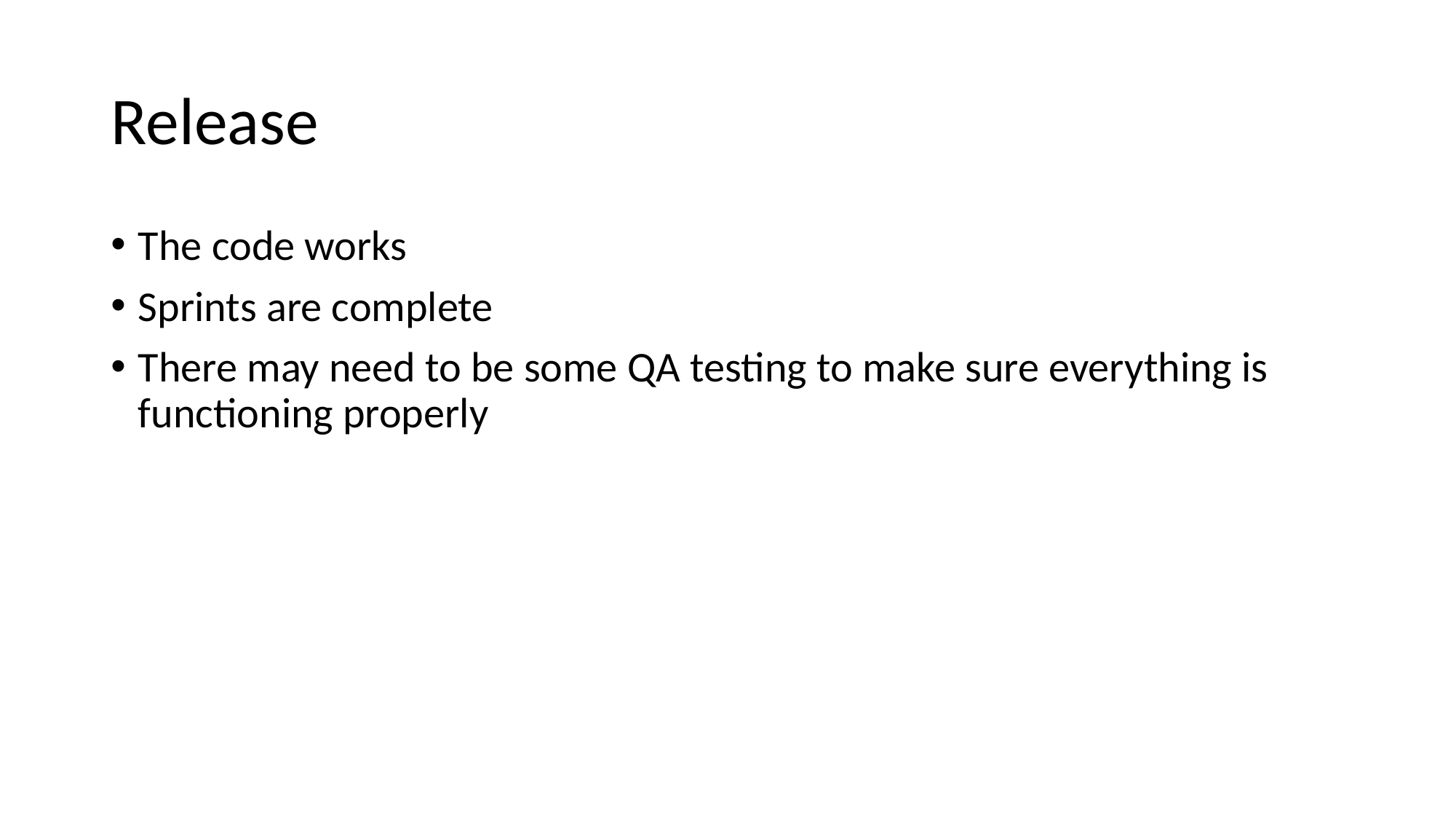

# Release
The code works
Sprints are complete
There may need to be some QA testing to make sure everything is functioning properly